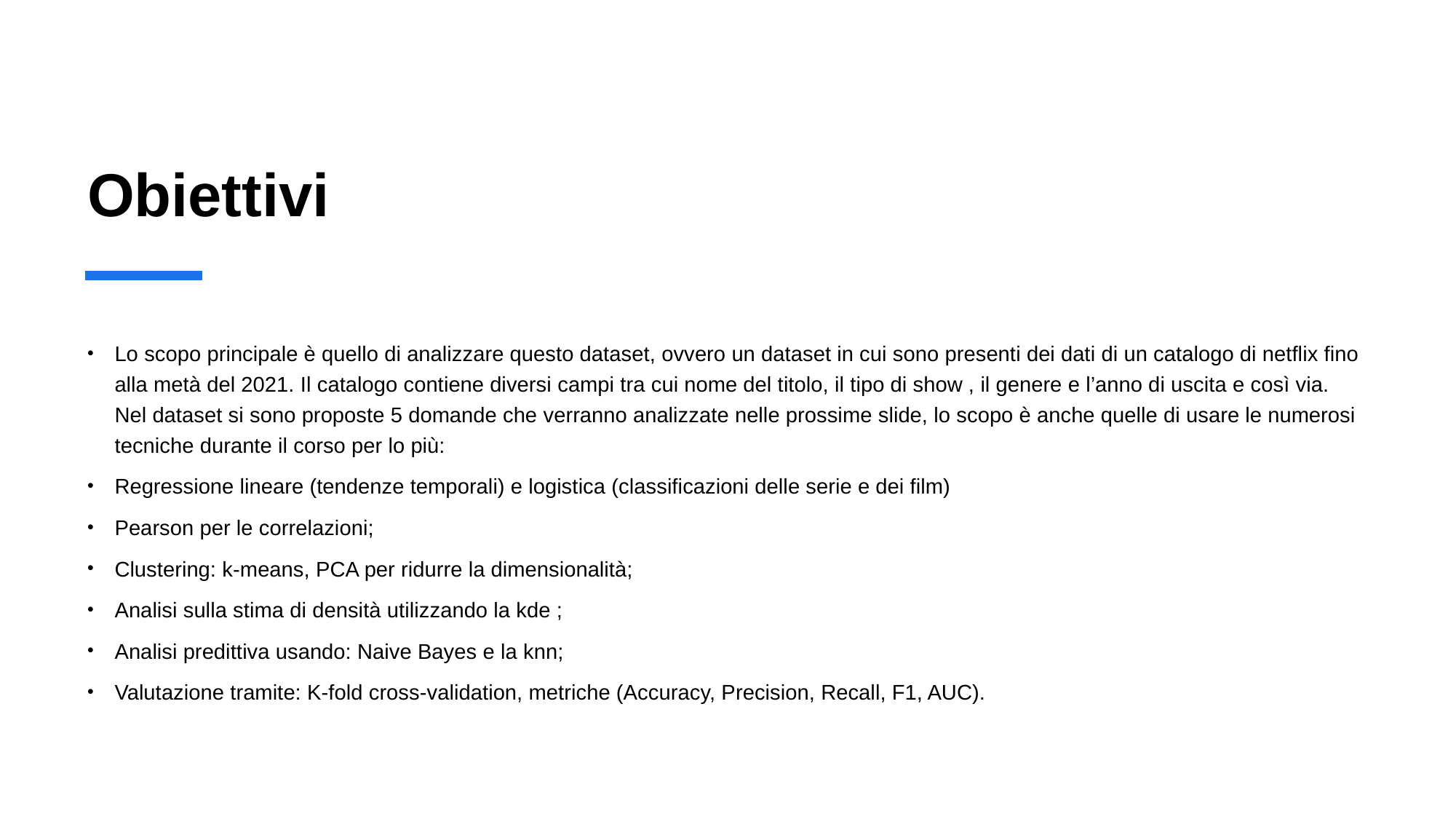

# Obiettivi
Lo scopo principale è quello di analizzare questo dataset, ovvero un dataset in cui sono presenti dei dati di un catalogo di netflix fino alla metà del 2021. Il catalogo contiene diversi campi tra cui nome del titolo, il tipo di show , il genere e l’anno di uscita e così via.
Nel dataset si sono proposte 5 domande che verranno analizzate nelle prossime slide, lo scopo è anche quelle di usare le numerosi tecniche durante il corso per lo più:
Regressione lineare (tendenze temporali) e logistica (classificazioni delle serie e dei film)
Pearson per le correlazioni;
Clustering: k-means, PCA per ridurre la dimensionalità;
Analisi sulla stima di densità utilizzando la kde ;
Analisi predittiva usando: Naive Bayes e la knn;
Valutazione tramite: K-fold cross-validation, metriche (Accuracy, Precision, Recall, F1, AUC).